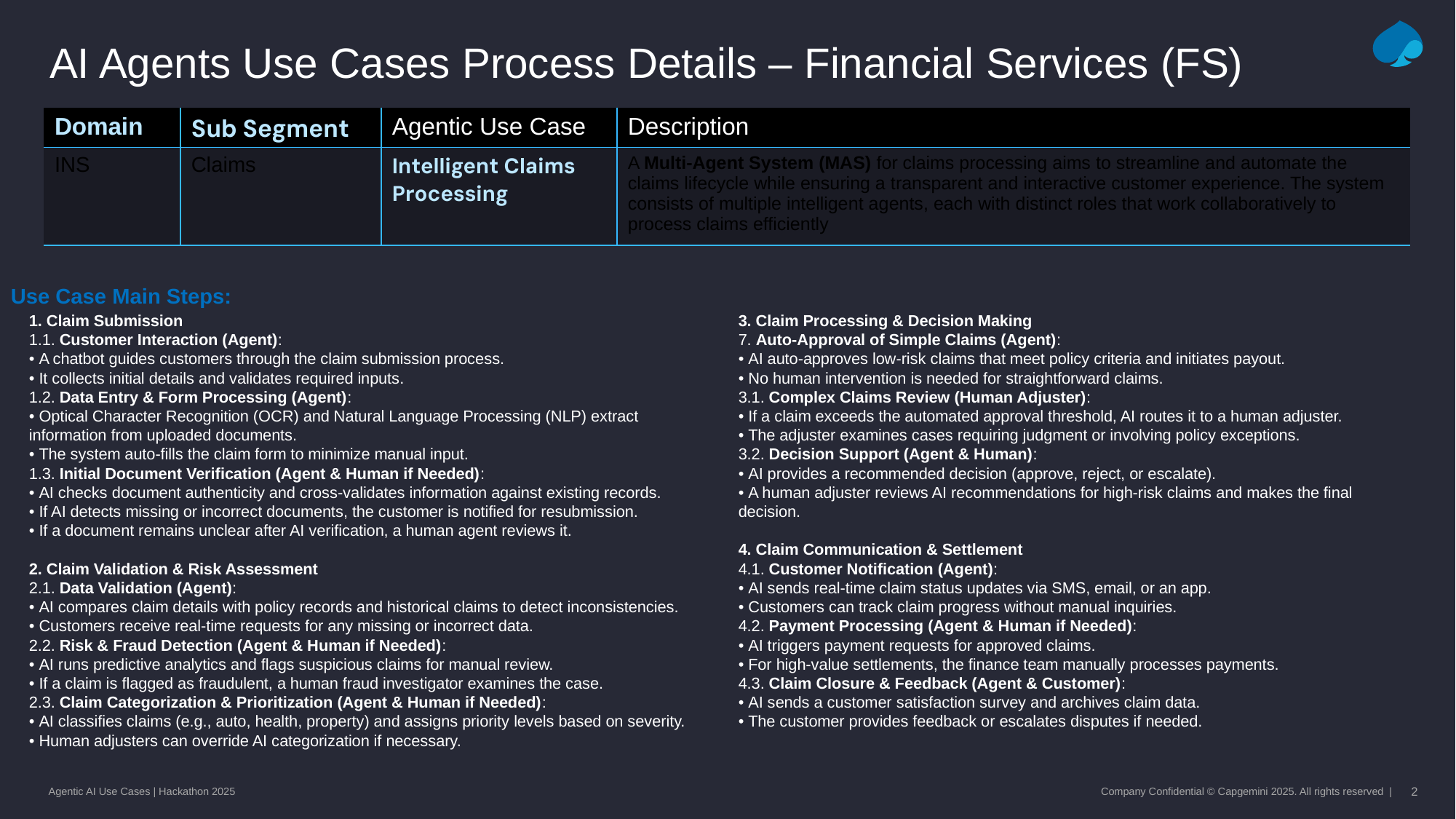

AI Agents Use Cases Process Details – Financial Services (FS)
| Domain | Sub Segment | Agentic Use Case | Description |
| --- | --- | --- | --- |
| INS | Claims | Intelligent Claims Processing | A Multi-Agent System (MAS) for claims processing aims to streamline and automate the claims lifecycle while ensuring a transparent and interactive customer experience. The system consists of multiple intelligent agents, each with distinct roles that work collaboratively to process claims efficiently |
Use Case Main Steps:
1. Claim Submission
1.1. Customer Interaction (Agent):
• A chatbot guides customers through the claim submission process.
• It collects initial details and validates required inputs.
1.2. Data Entry & Form Processing (Agent):
• Optical Character Recognition (OCR) and Natural Language Processing (NLP) extract information from uploaded documents.
• The system auto-fills the claim form to minimize manual input.
1.3. Initial Document Verification (Agent & Human if Needed):
• AI checks document authenticity and cross-validates information against existing records.
• If AI detects missing or incorrect documents, the customer is notified for resubmission.
• If a document remains unclear after AI verification, a human agent reviews it.

2. Claim Validation & Risk Assessment
2.1. Data Validation (Agent):
• AI compares claim details with policy records and historical claims to detect inconsistencies.
• Customers receive real-time requests for any missing or incorrect data.
2.2. Risk & Fraud Detection (Agent & Human if Needed):
• AI runs predictive analytics and flags suspicious claims for manual review.
• If a claim is flagged as fraudulent, a human fraud investigator examines the case.
2.3. Claim Categorization & Prioritization (Agent & Human if Needed):
• AI classifies claims (e.g., auto, health, property) and assigns priority levels based on severity.
• Human adjusters can override AI categorization if necessary.

3. Claim Processing & Decision Making
7. Auto-Approval of Simple Claims (Agent):
• AI auto-approves low-risk claims that meet policy criteria and initiates payout.
• No human intervention is needed for straightforward claims.
3.1. Complex Claims Review (Human Adjuster):
• If a claim exceeds the automated approval threshold, AI routes it to a human adjuster.
• The adjuster examines cases requiring judgment or involving policy exceptions.
3.2. Decision Support (Agent & Human):
• AI provides a recommended decision (approve, reject, or escalate).
• A human adjuster reviews AI recommendations for high-risk claims and makes the final decision.

4. Claim Communication & Settlement
4.1. Customer Notification (Agent):
• AI sends real-time claim status updates via SMS, email, or an app.
• Customers can track claim progress without manual inquiries.
4.2. Payment Processing (Agent & Human if Needed):
• AI triggers payment requests for approved claims.
• For high-value settlements, the finance team manually processes payments.
4.3. Claim Closure & Feedback (Agent & Customer):
• AI sends a customer satisfaction survey and archives claim data.
• The customer provides feedback or escalates disputes if needed.